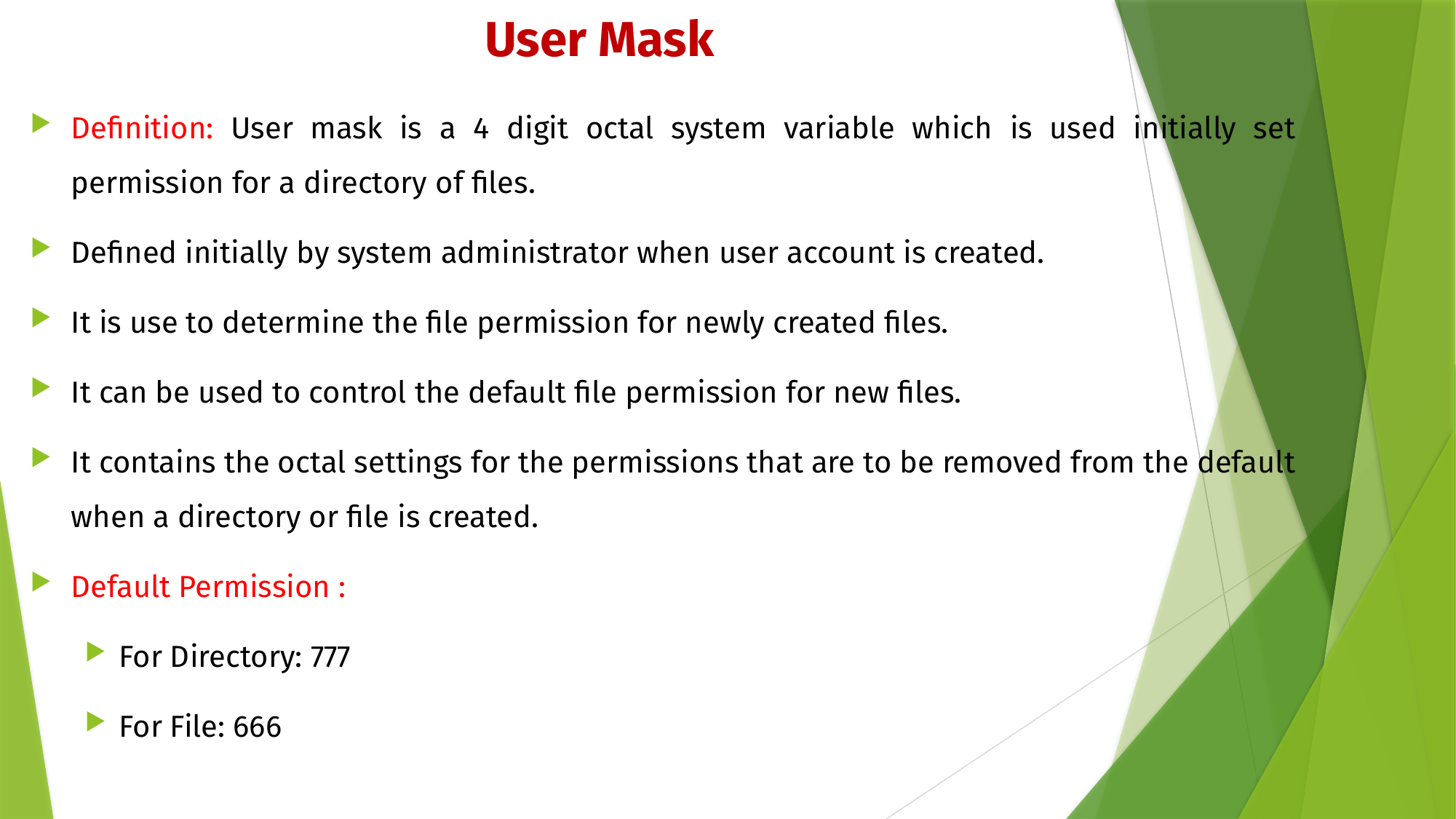

# User Mask
Definition: User mask is a 4 digit octal system variable which is used initially set permission for a directory of files.
Defined initially by system administrator when user account is created.
It is use to determine the file permission for newly created files.
It can be used to control the default file permission for new files.
It contains the octal settings for the permissions that are to be removed from the default when a directory or file is created.
Default Permission :
For Directory: 777
For File: 666